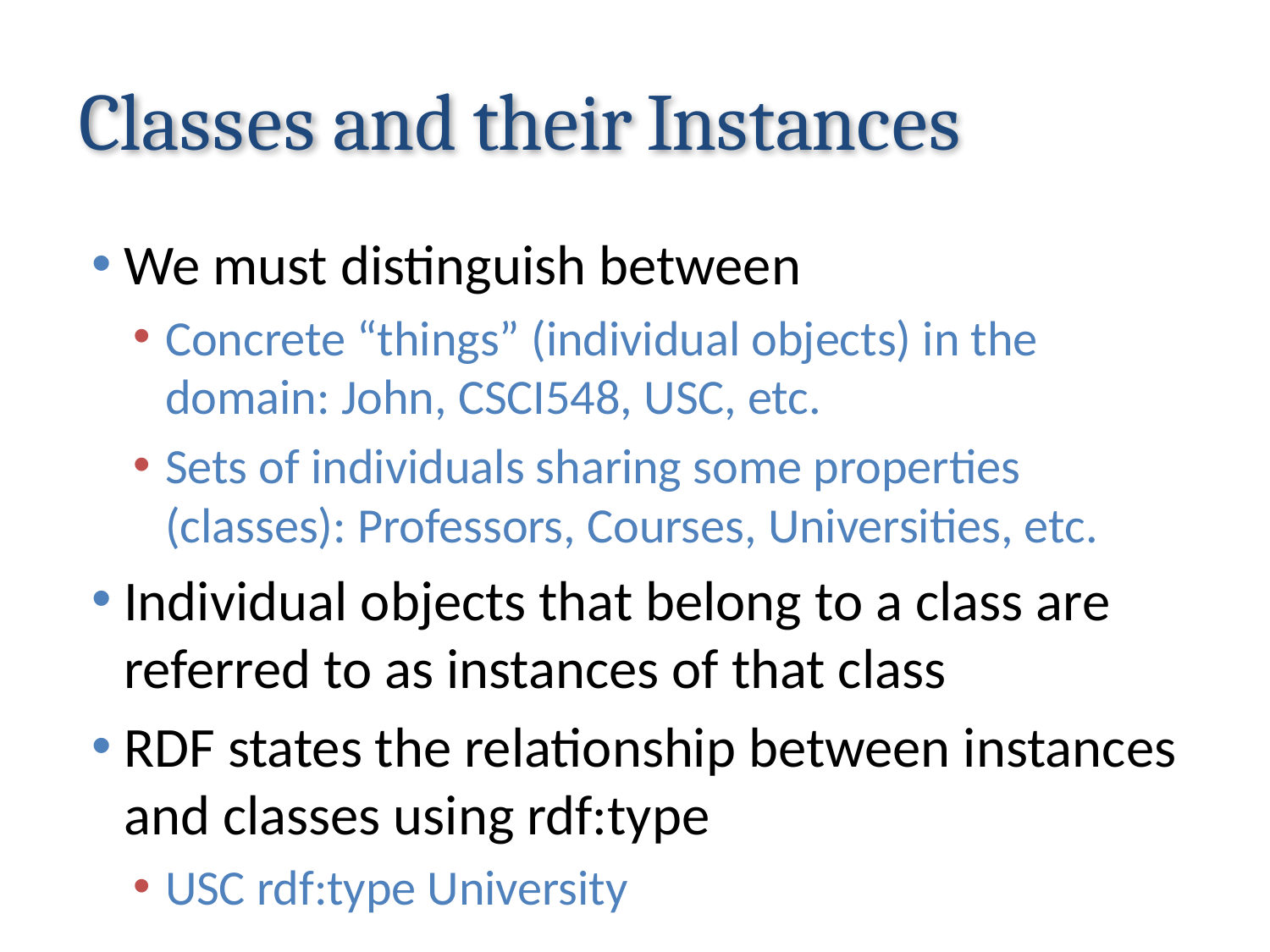

# Classes and their Instances
We must distinguish between
Concrete “things” (individual objects) in the domain: John, CSCI548, USC, etc.
Sets of individuals sharing some properties (classes): Professors, Courses, Universities, etc.
Individual objects that belong to a class are referred to as instances of that class
RDF states the relationship between instances and classes using rdf:type
USC rdf:type University